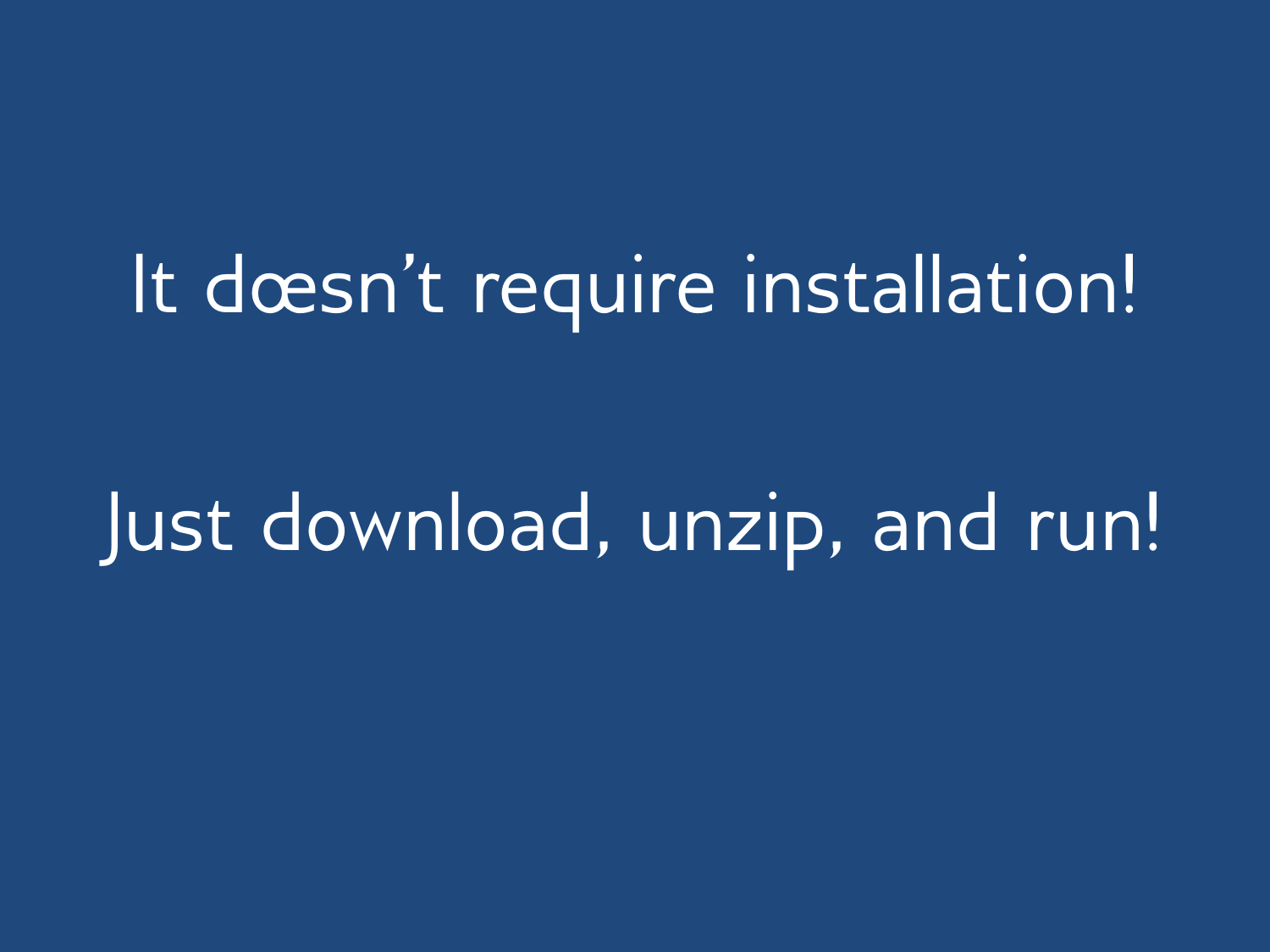

#
It doesn’t require installation!

Just download, unzip, and run!